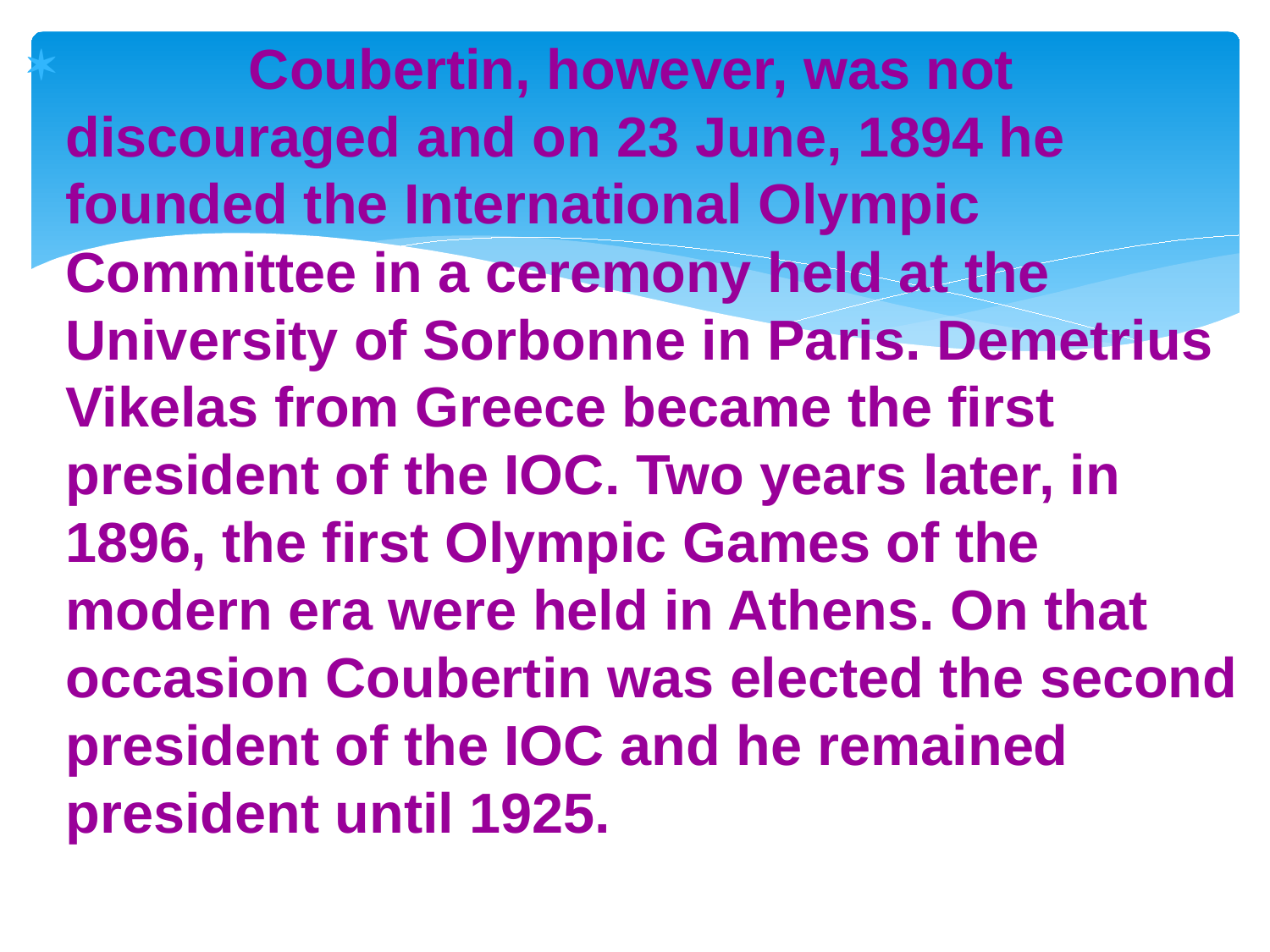

Coubertin, however, was not discouraged and on 23 June, 1894 he founded the International Olympic Committee in a ceremony held at the University of Sorbonne in Paris. Demetrius Vikelas from Greece became the first president of the IOC. Two years later, in 1896, the first Olympic Games of the modern era were held in Athens. On that occasion Coubertin was elected the second president of the IOC and he remained president until 1925.